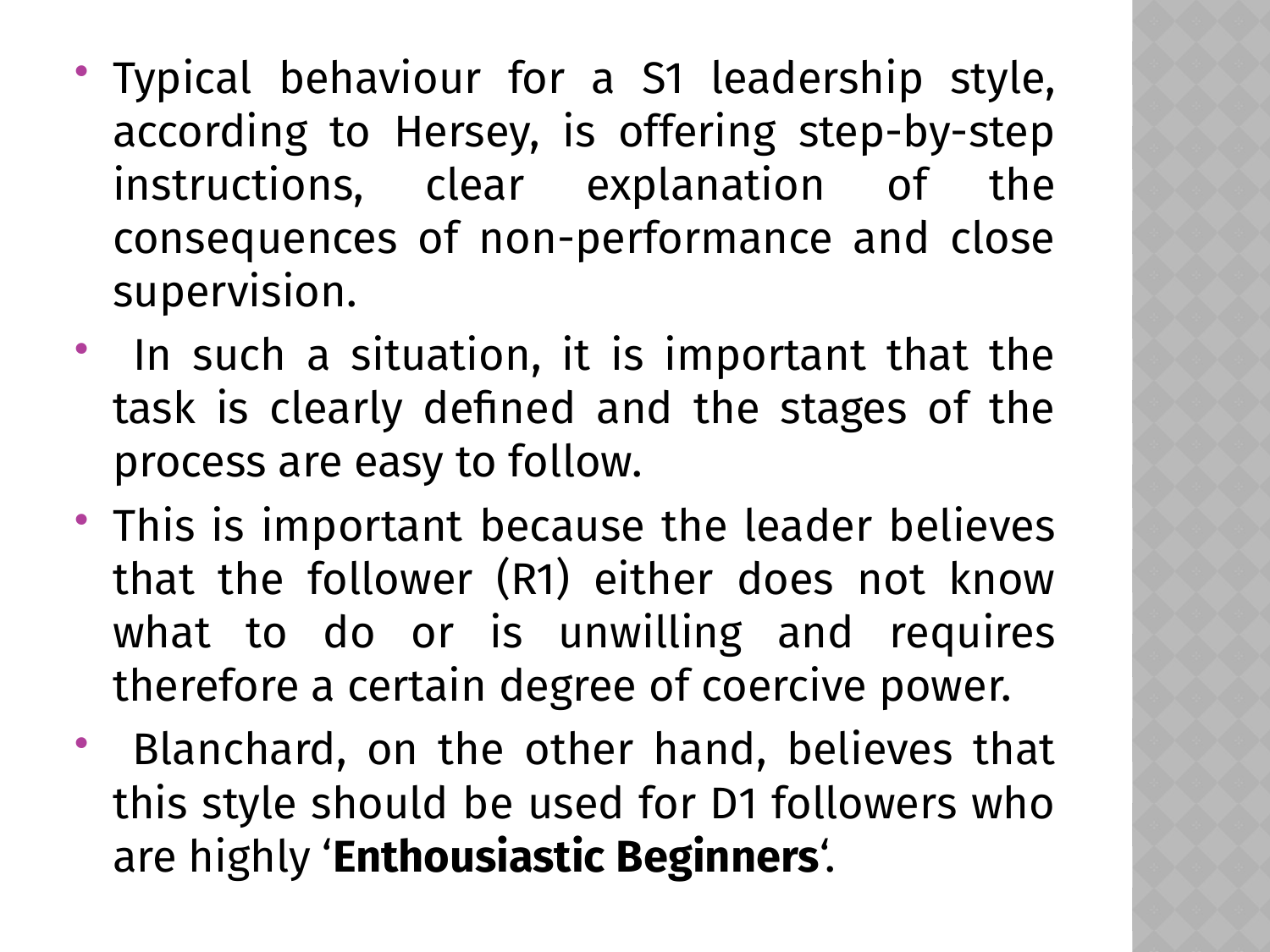

Typical behaviour for a S1 leadership style, according to Hersey, is offering step-by-step instructions, clear explanation of the consequences of non-performance and close supervision.
 In such a situation, it is important that the task is clearly defined and the stages of the process are easy to follow.
This is important because the leader believes that the follower (R1) either does not know what to do or is unwilling and requires therefore a certain degree of coercive power.
 Blanchard, on the other hand, believes that this style should be used for D1 followers who are highly ‘Enthousiastic Beginners‘.